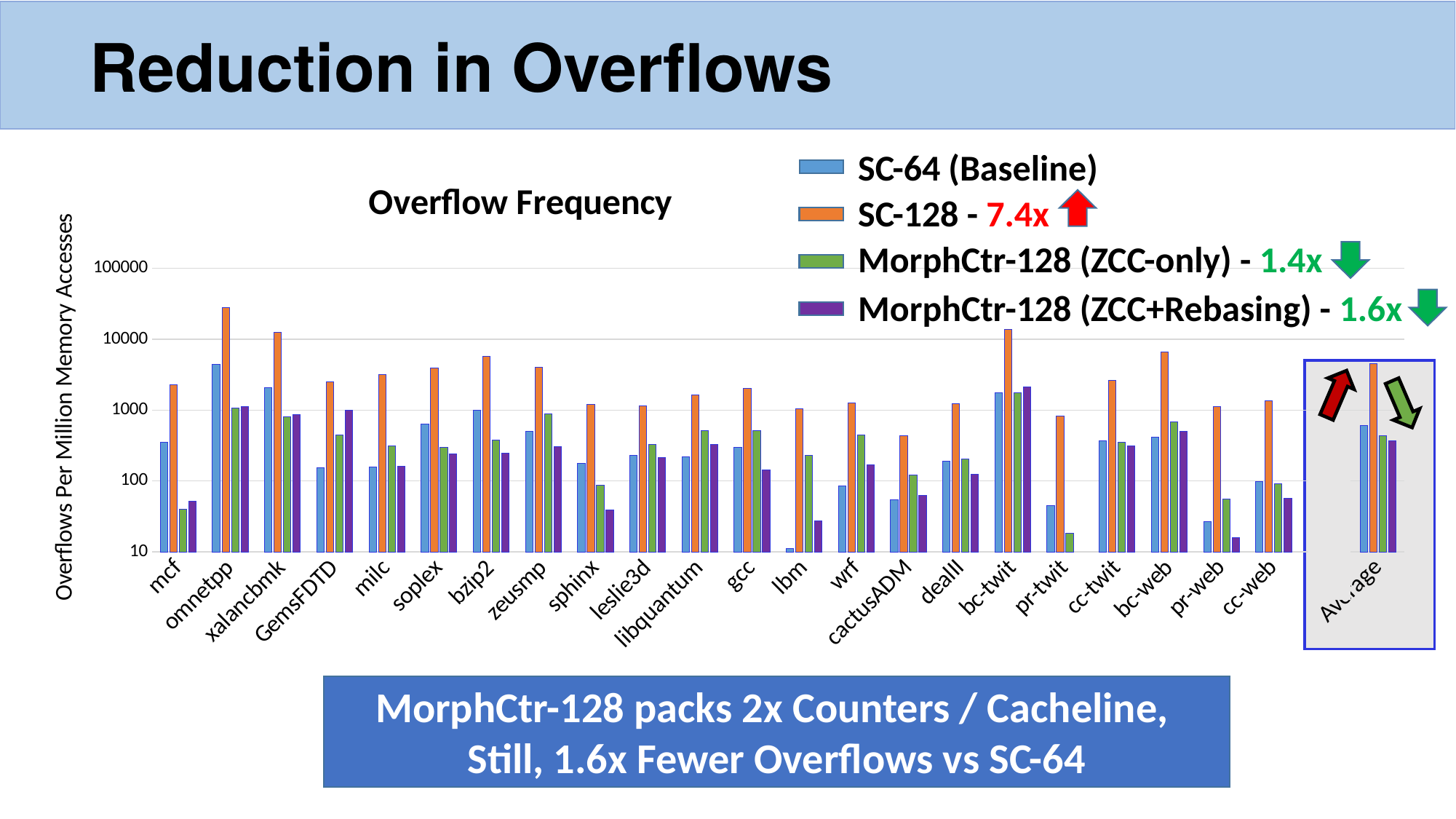

# Reduction in Overflows
SC-64 (Baseline)

### Chart: Overflow Frequency

| Category | SC-64 | SC-128 | MorphCtr-128 (ZCC-only) | MorphCtr-128 (ZCC+Rebasing) |
|---|---|---|---|---|
| mcf | 349.654 | 2268.218 | 39.574 | 52.271 |
| omnetpp | 4414.998 | 27868.713 | 1073.8 | 1111.315 |
| xalancbmk | 2068.164 | 12490.869 | 800.736 | 854.8 |
| GemsFDTD | 153.146 | 2480.015 | 449.779 | 990.202 |
| milc | 155.506 | 3182.568 | 312.63 | 160.114 |
| soplex | 628.423 | 3940.542 | 300.285 | 239.817 |
| bzip2 | 992.033 | 5787.973999999997 | 378.6 | 247.292 |
| zeusmp | 502.842 | 3985.95 | 887.65 | 303.567 |
| sphinx | 175.79 | 1198.197 | 86.527 | 38.76 |
| leslie3d | 228.422 | 1136.465 | 325.545 | 213.055 |
| libquantum | 219.059 | 1655.699 | 510.115 | 324.616 |
| gcc | 299.9379999999989 | 2013.423 | 514.747 | 142.25 |
| lbm | 11.091 | 1042.843 | 227.884 | 27.07 |
| wrf | 85.60799999999998 | 1254.833 | 447.717 | 169.733 |
| cactusADM | 54.417 | 430.908 | 121.142 | 62.275 |
| dealII | 188.475 | 1220.45 | 203.525 | 123.625 |
| bc-twit | 1749.719 | 13847.771 | 1755.979 | 2120.058 |
| pr-twit | 44.709 | 815.3369999999979 | 18.354 | 7.963999999999999 |
| cc-twit | 368.047 | 2602.035 | 348.625 | 313.946 |
| bc-web | 410.17 | 6644.897 | 678.112 | 502.045 |
| pr-web | 26.622 | 1115.906 | 55.778 | 15.728 |
| cc-web | 99.085 | 1360.215 | 91.75 | 56.27 |
| . | 1.0 | 1.0 | 1.0 | 1.0 |
| Average | 601.178 | 4470.174 | 437.675 | 367.126 |
SC-128 - 7.4x

MorphCtr-128 (ZCC-only) - 1.4x

MorphCtr-128 (ZCC+Rebasing) - 1.6x

MorphCtr-128 packs 2x Counters / Cacheline,
Still, 1.6x Fewer Overflows vs SC-64